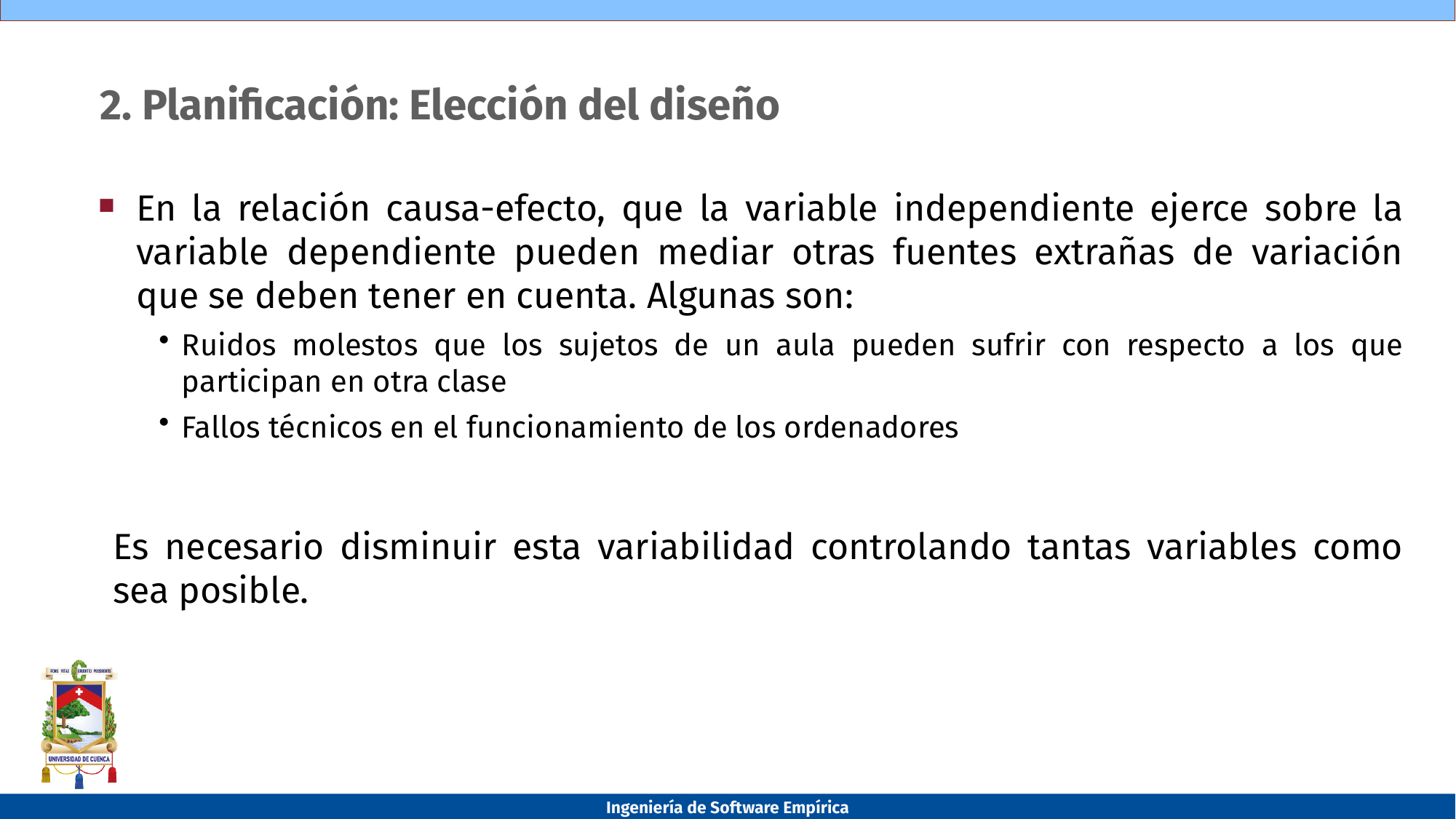

# 2. Planificación: Elección del diseño
En la relación causa-efecto, que la variable independiente ejerce sobre la variable dependiente pueden mediar otras fuentes extrañas de variación que se deben tener en cuenta. Algunas son:
Ruidos molestos que los sujetos de un aula pueden sufrir con respecto a los que participan en otra clase
Fallos técnicos en el funcionamiento de los ordenadores

Es necesario disminuir esta variabilidad controlando tantas variables como sea posible.